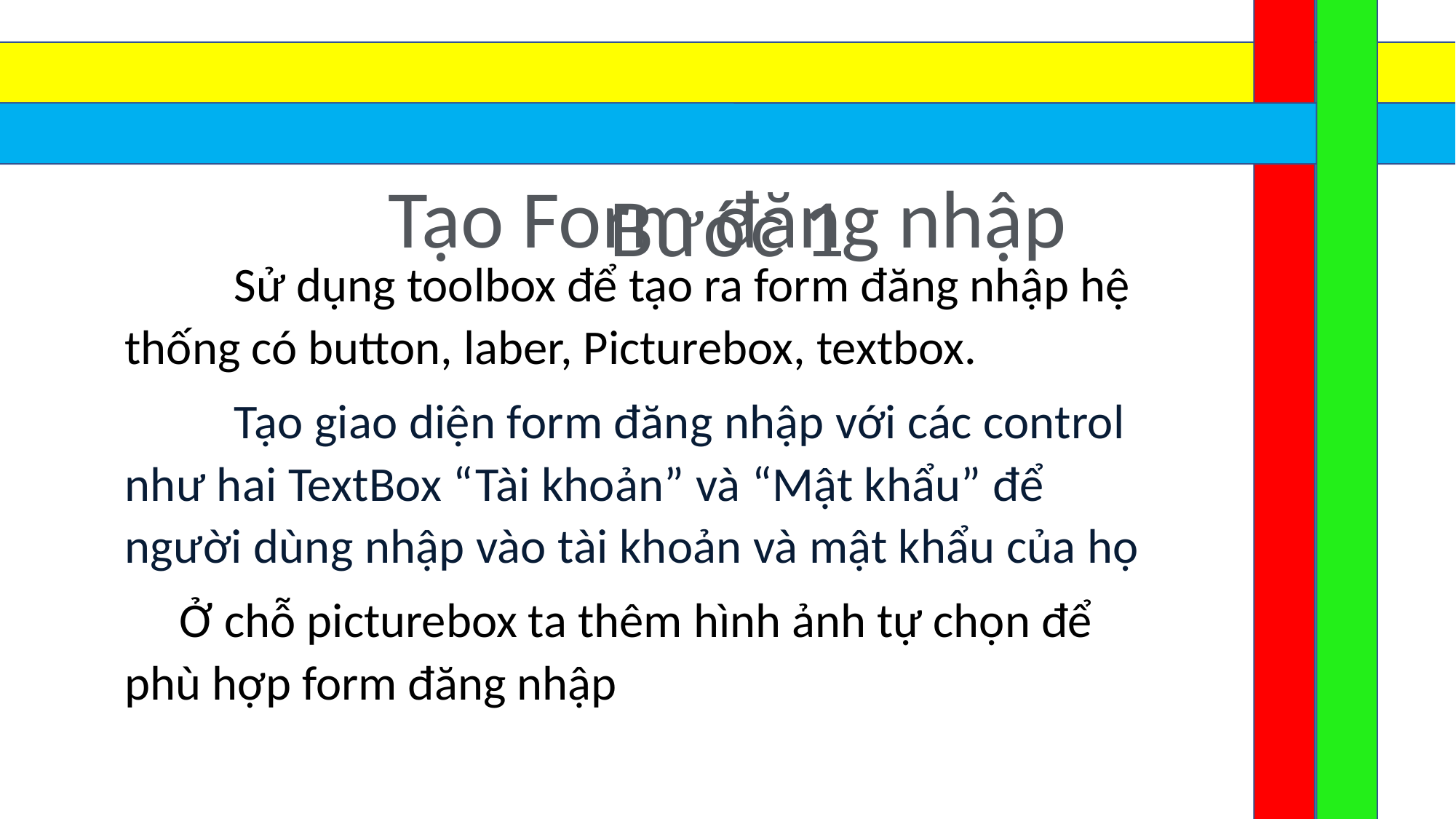

Bước 2

Tạo Form đăng nhập
Bước 1
	Sử dụng toolbox để tạo ra form đăng nhập hệ thống có button, laber, Picturebox, textbox.
	Tạo giao diện form đăng nhập với các control như hai TextBox “Tài khoản” và “Mật khẩu” để người dùng nhập vào tài khoản và mật khẩu của họ
Ở chỗ picturebox ta thêm hình ảnh tự chọn để phù hợp form đăng nhập